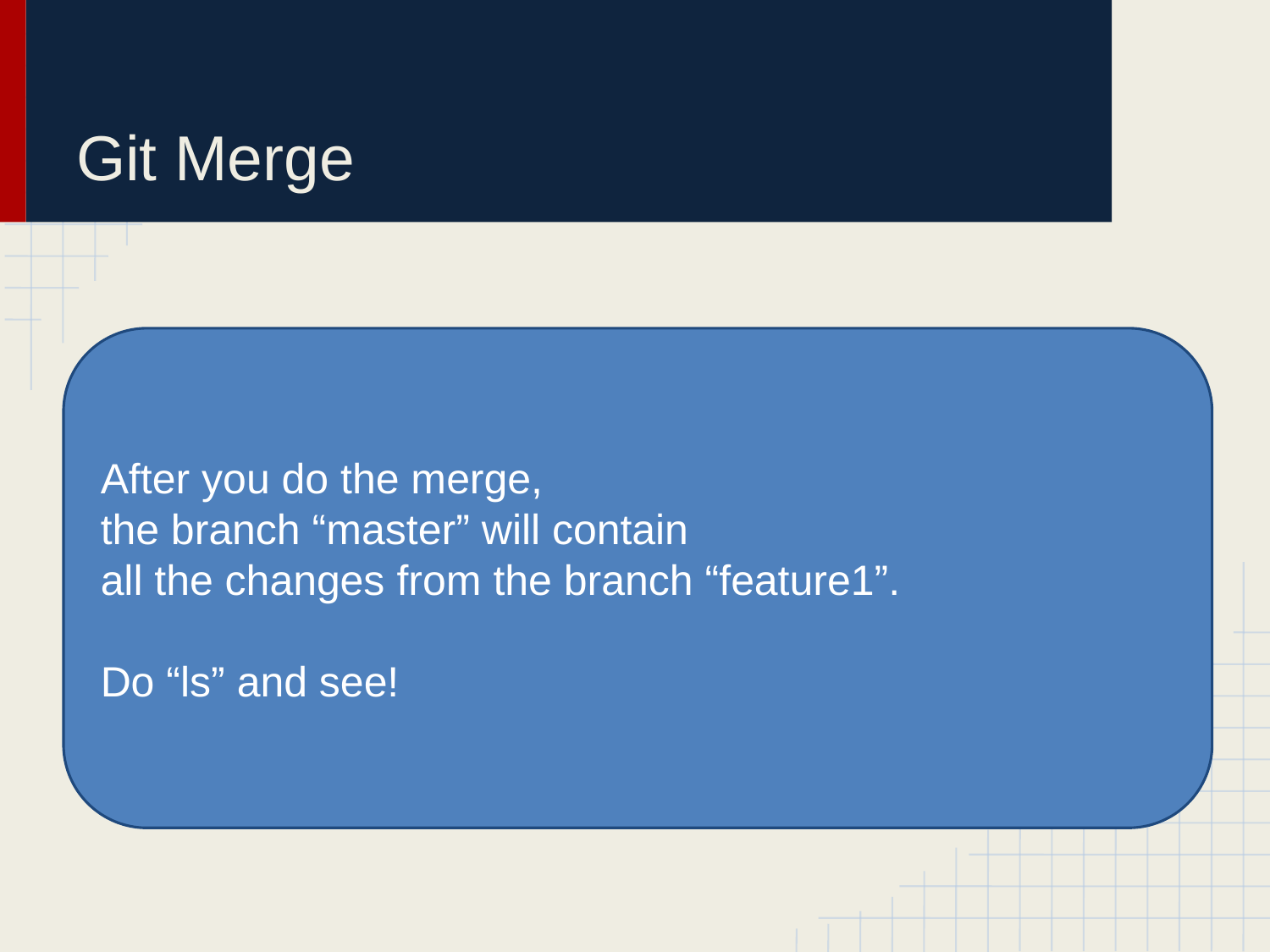

# Git Merge
After you do the merge,
the branch “master” will contain
all the changes from the branch “feature1”.

Do “ls” and see!